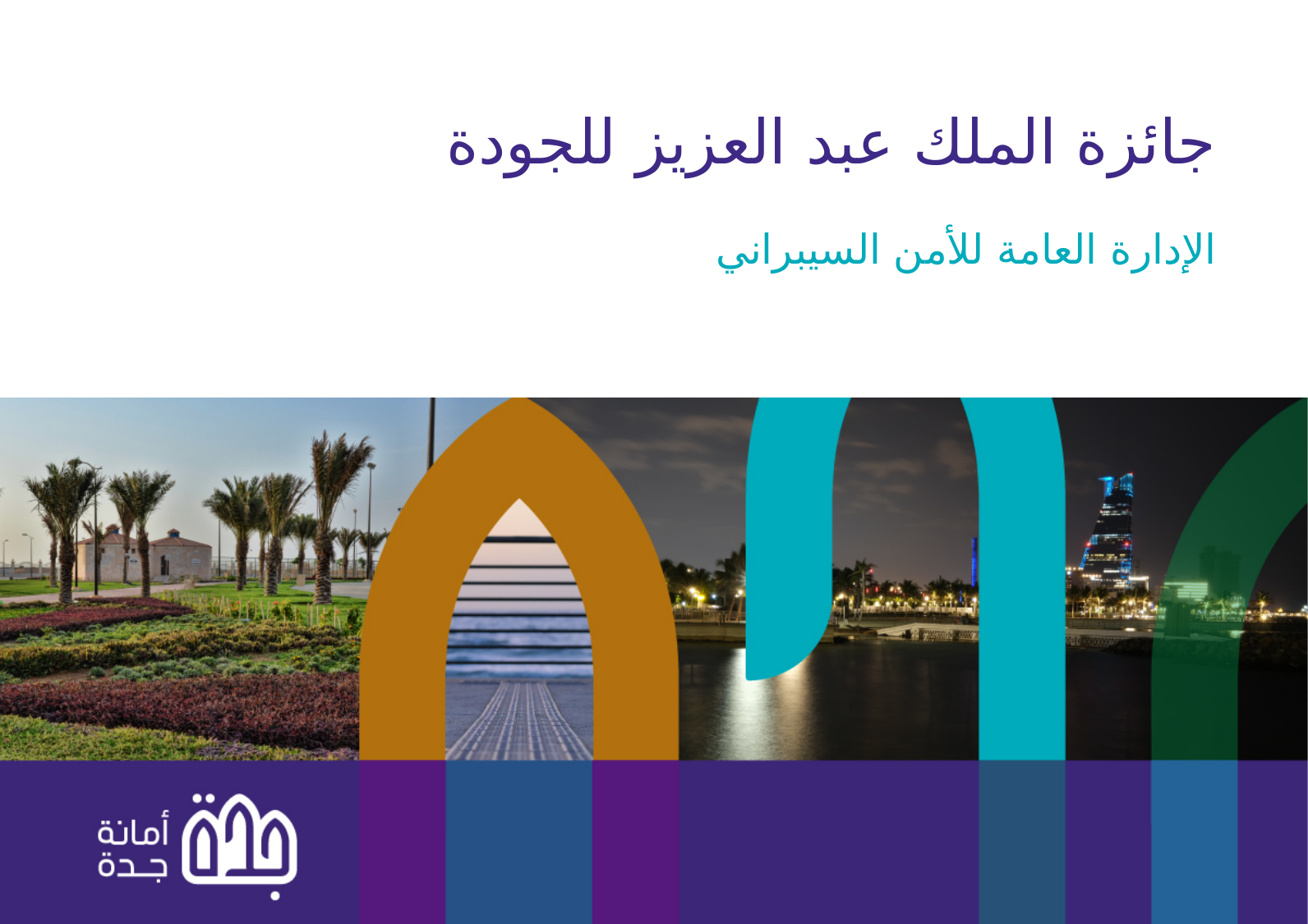

جائزة الملك عبد العزيز للجودة
الإدارة العامة للأمن السيبراني